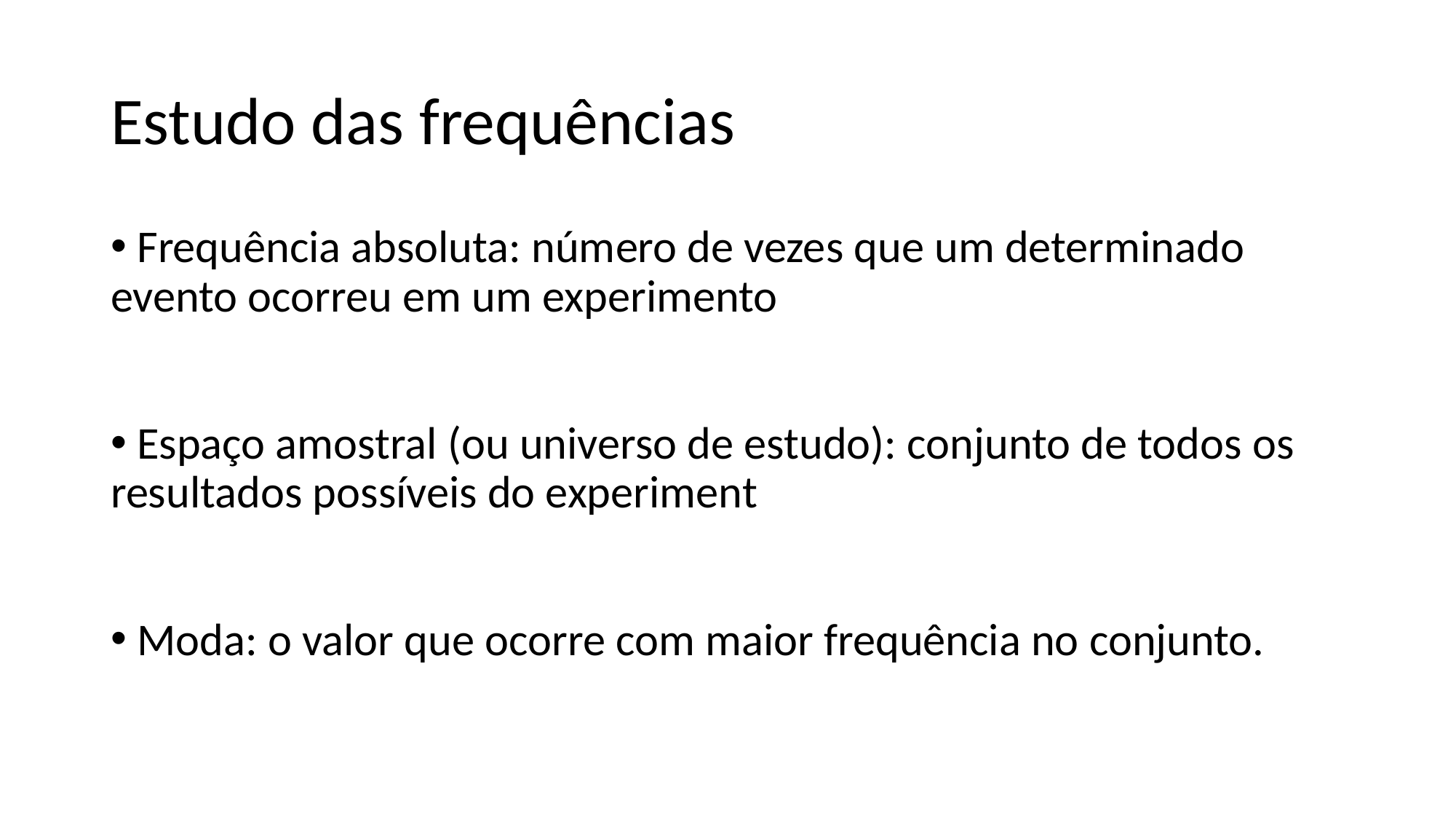

Estudo das frequências
 Frequência absoluta: número de vezes que um determinado evento ocorreu em um experimento

 Espaço amostral (ou universo de estudo): conjunto de todos os resultados possíveis do experiment

 Moda: o valor que ocorre com maior frequência no conjunto.